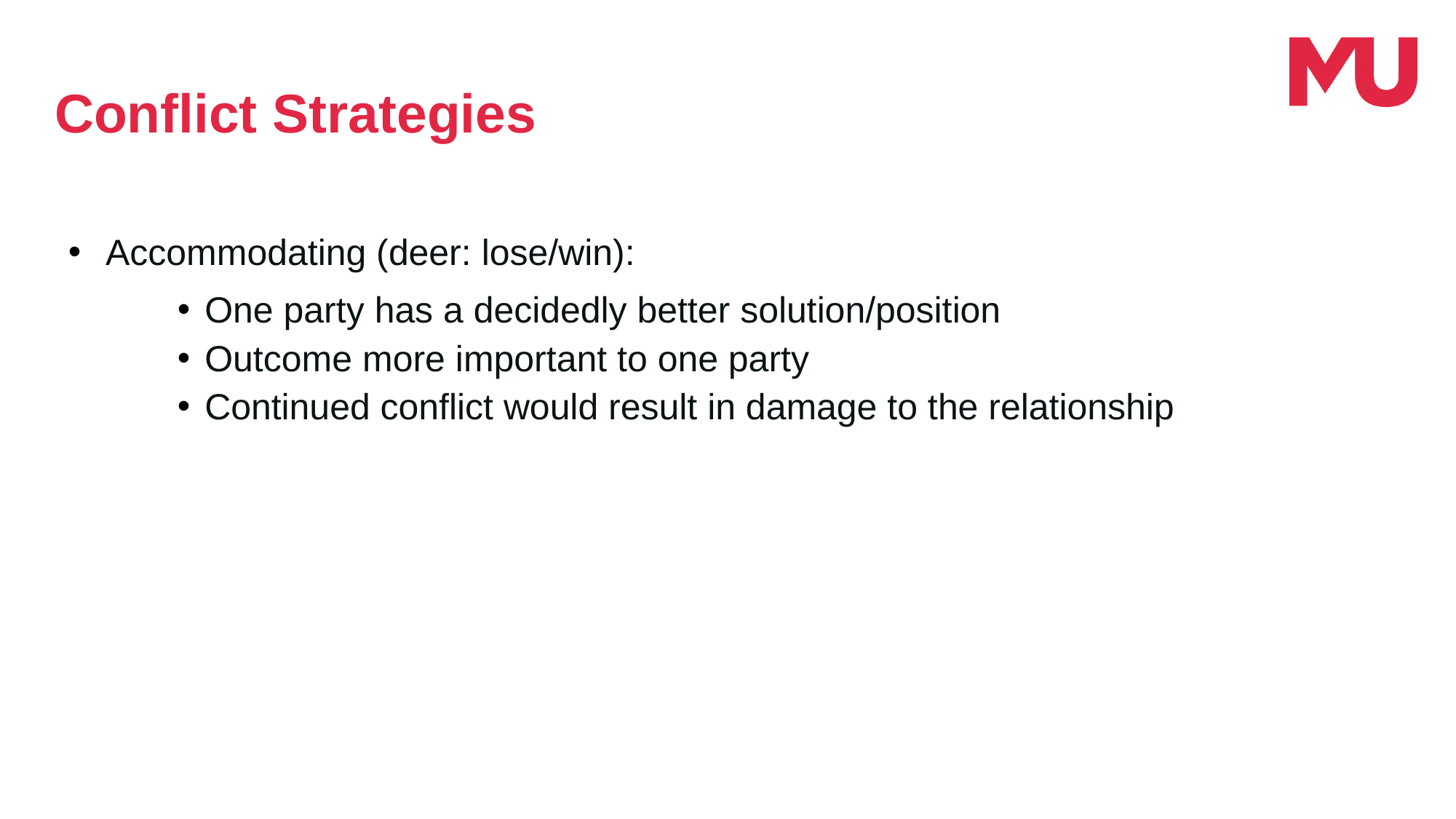

Conflict Strategies
 Accommodating (deer: lose/win):
One party has a decidedly better solution/position
Outcome more important to one party
Continued conflict would result in damage to the relationship